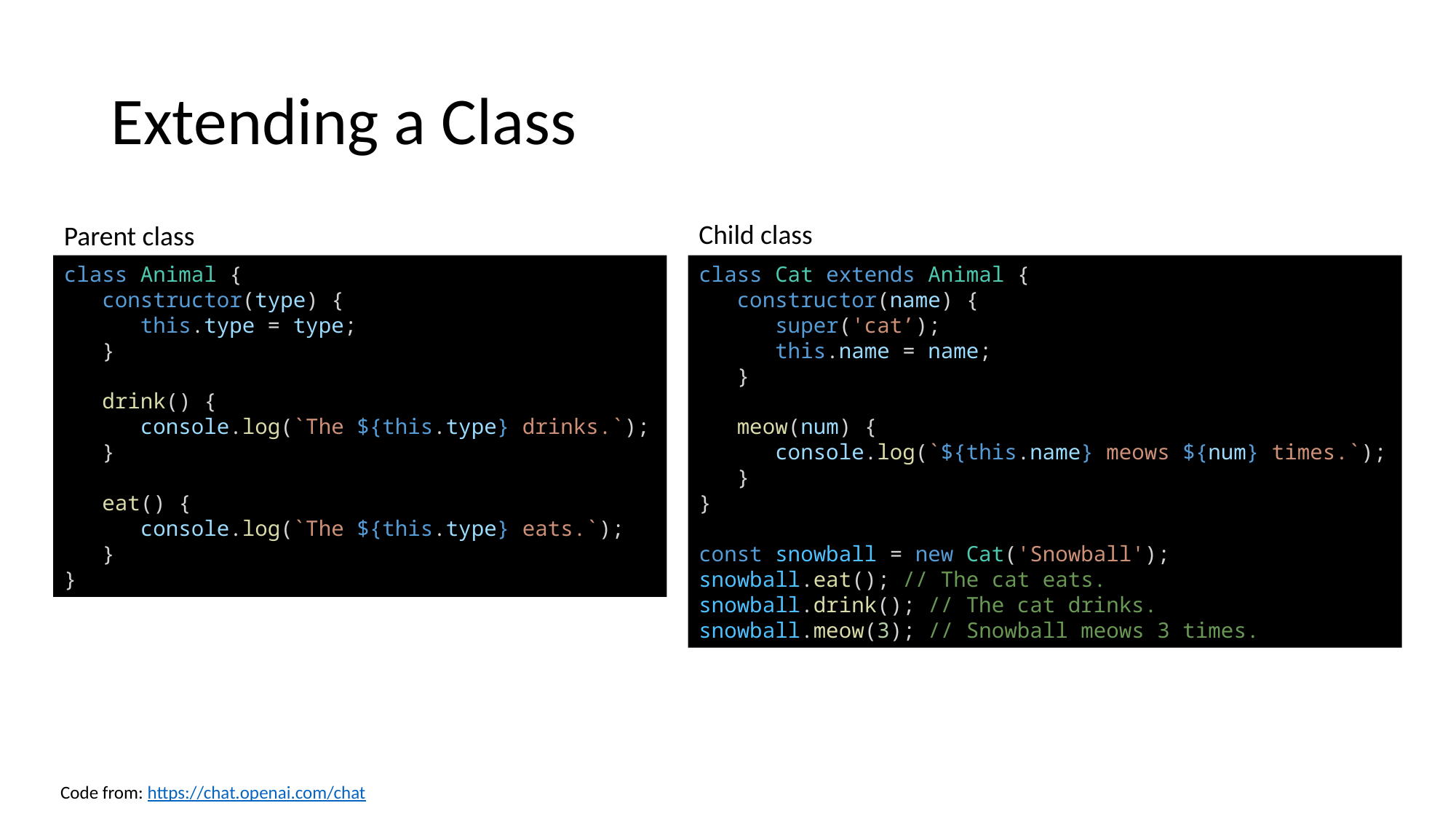

# Extending a Class
Child class
Parent class
class Animal {
   constructor(type) {
      this.type = type;
   }
   drink() {
      console.log(`The ${this.type} drinks.`);
   }
   eat() {
      console.log(`The ${this.type} eats.`);
   }
}
class Cat extends Animal {
   constructor(name) {
      super('cat’);
      this.name = name;
   }
   meow(num) {
      console.log(`${this.name} meows ${num} times.`);
   }
}
const snowball = new Cat('Snowball');
snowball.eat(); // The cat eats.
snowball.drink(); // The cat drinks.
snowball.meow(3); // Snowball meows 3 times.

 Code from: https://chat.openai.com/chat